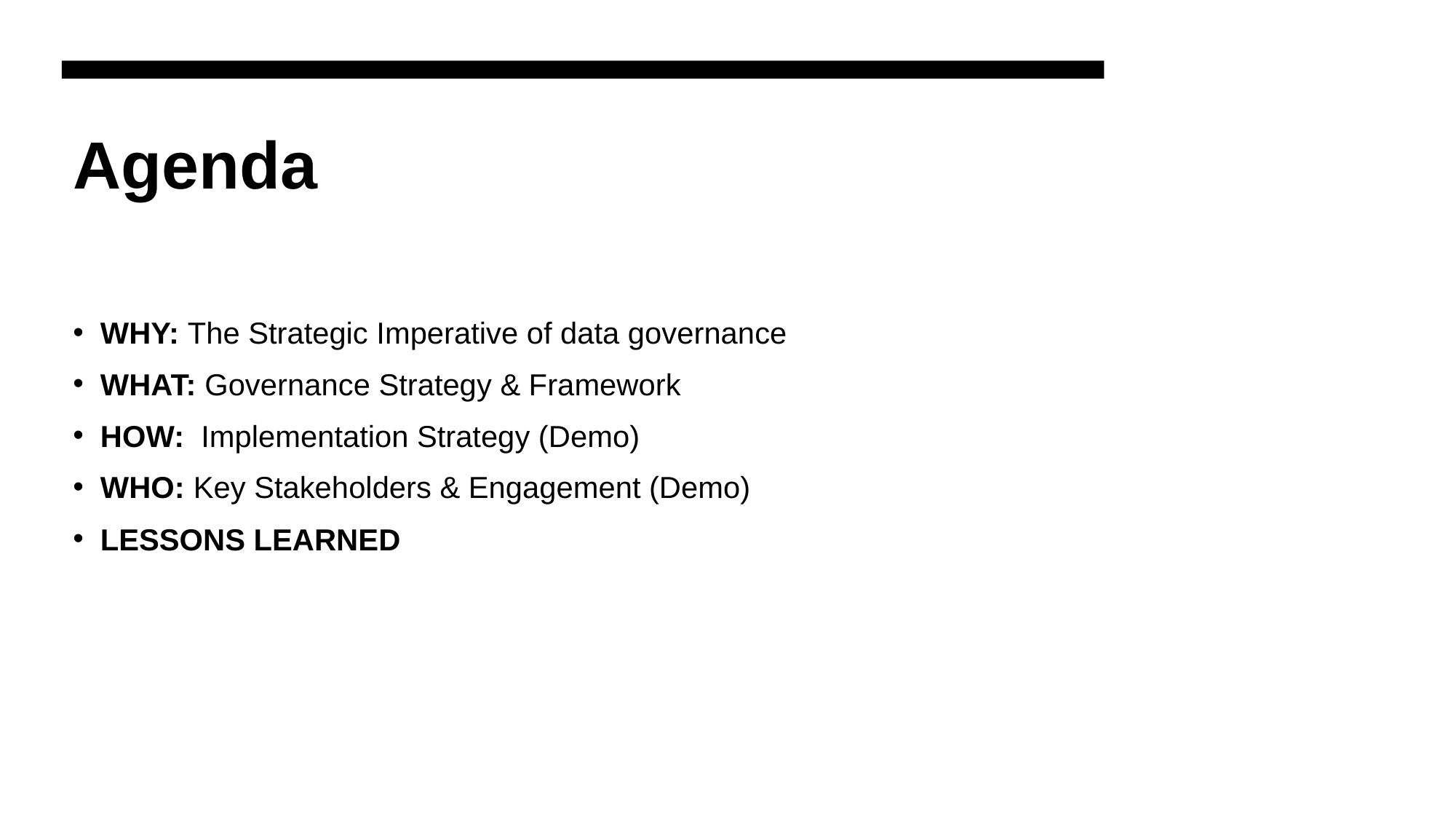

# Agenda
WHY: The Strategic Imperative of data governance
WHAT: Governance Strategy & Framework
HOW:  Implementation Strategy (Demo)
WHO: Key Stakeholders & Engagement (Demo)
LESSONS LEARNED